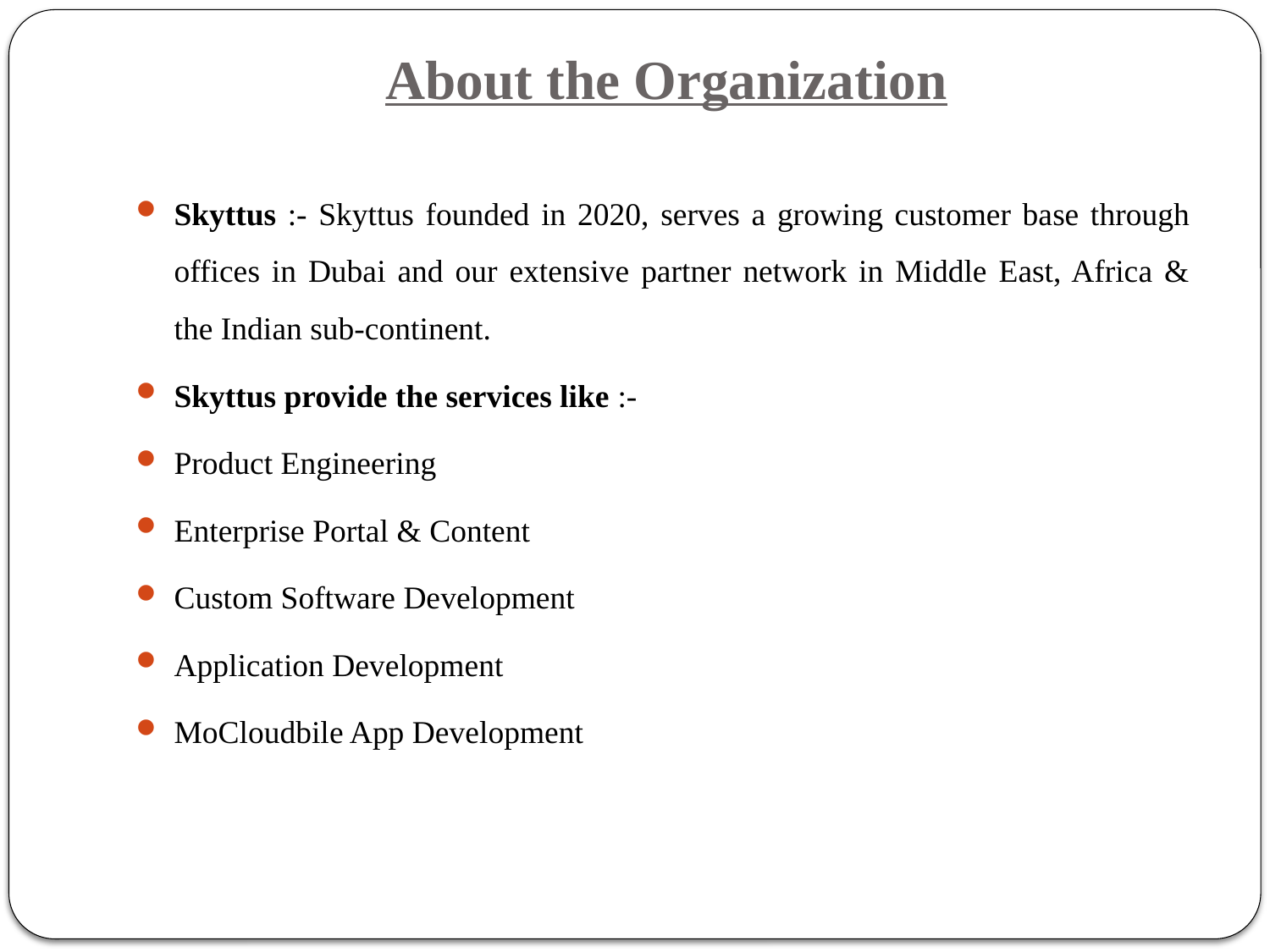

# About the Organization
Skyttus :- Skyttus founded in 2020, serves a growing customer base through offices in Dubai and our extensive partner network in Middle East, Africa & the Indian sub-continent.
Skyttus provide the services like :-
Product Engineering
Enterprise Portal & Content
Custom Software Development
Application Development
MoCloudbile App Development